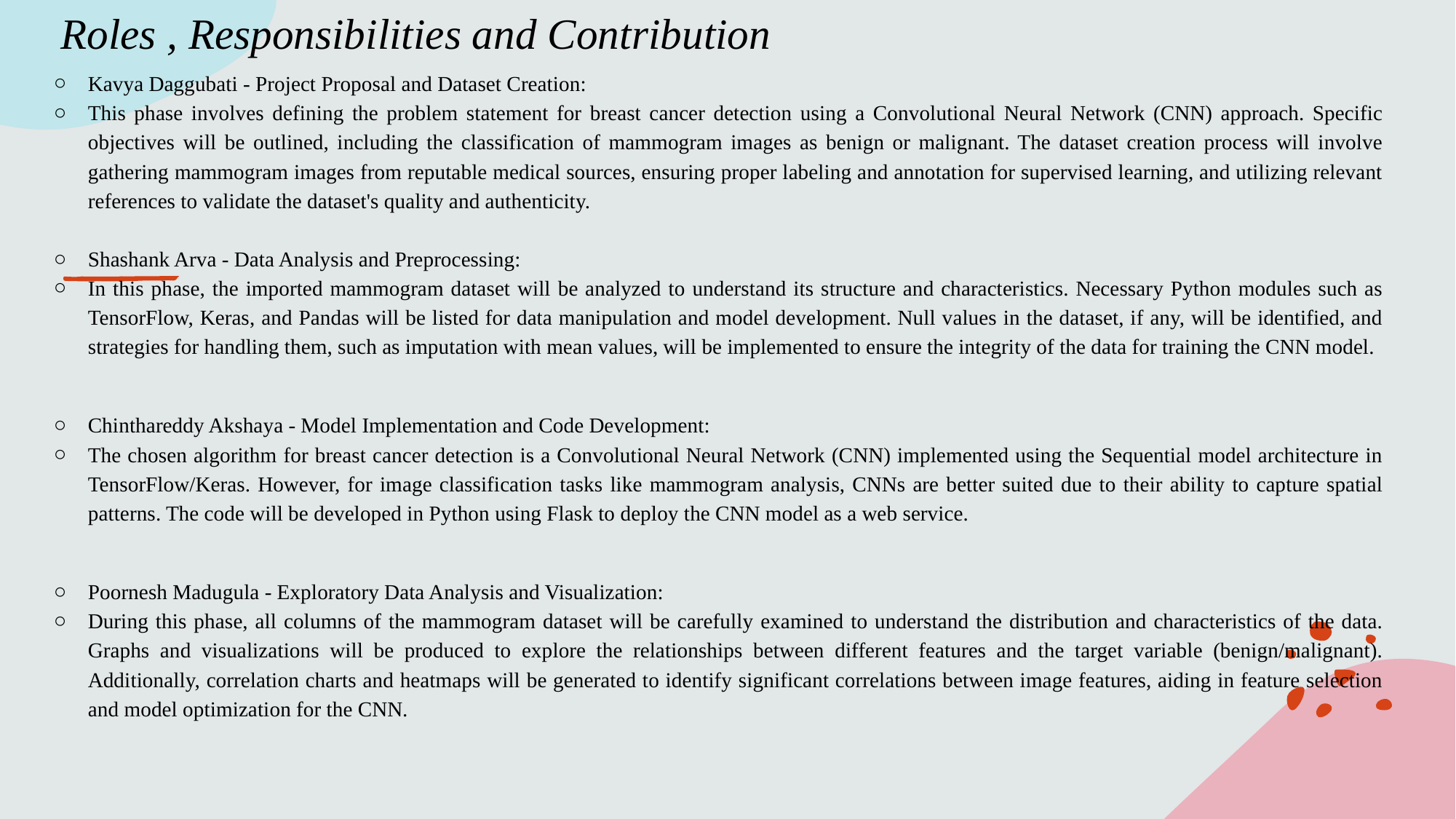

# Roles , Responsibilities and Contribution

Kavya Daggubati - Project Proposal and Dataset Creation:
This phase involves defining the problem statement for breast cancer detection using a Convolutional Neural Network (CNN) approach. Specific objectives will be outlined, including the classification of mammogram images as benign or malignant. The dataset creation process will involve gathering mammogram images from reputable medical sources, ensuring proper labeling and annotation for supervised learning, and utilizing relevant references to validate the dataset's quality and authenticity.

Shashank Arva - Data Analysis and Preprocessing:
In this phase, the imported mammogram dataset will be analyzed to understand its structure and characteristics. Necessary Python modules such as TensorFlow, Keras, and Pandas will be listed for data manipulation and model development. Null values in the dataset, if any, will be identified, and strategies for handling them, such as imputation with mean values, will be implemented to ensure the integrity of the data for training the CNN model.

Chinthareddy Akshaya - Model Implementation and Code Development:
The chosen algorithm for breast cancer detection is a Convolutional Neural Network (CNN) implemented using the Sequential model architecture in TensorFlow/Keras. However, for image classification tasks like mammogram analysis, CNNs are better suited due to their ability to capture spatial patterns. The code will be developed in Python using Flask to deploy the CNN model as a web service.

Poornesh Madugula - Exploratory Data Analysis and Visualization:
During this phase, all columns of the mammogram dataset will be carefully examined to understand the distribution and characteristics of the data. Graphs and visualizations will be produced to explore the relationships between different features and the target variable (benign/malignant). Additionally, correlation charts and heatmaps will be generated to identify significant correlations between image features, aiding in feature selection and model optimization for the CNN.